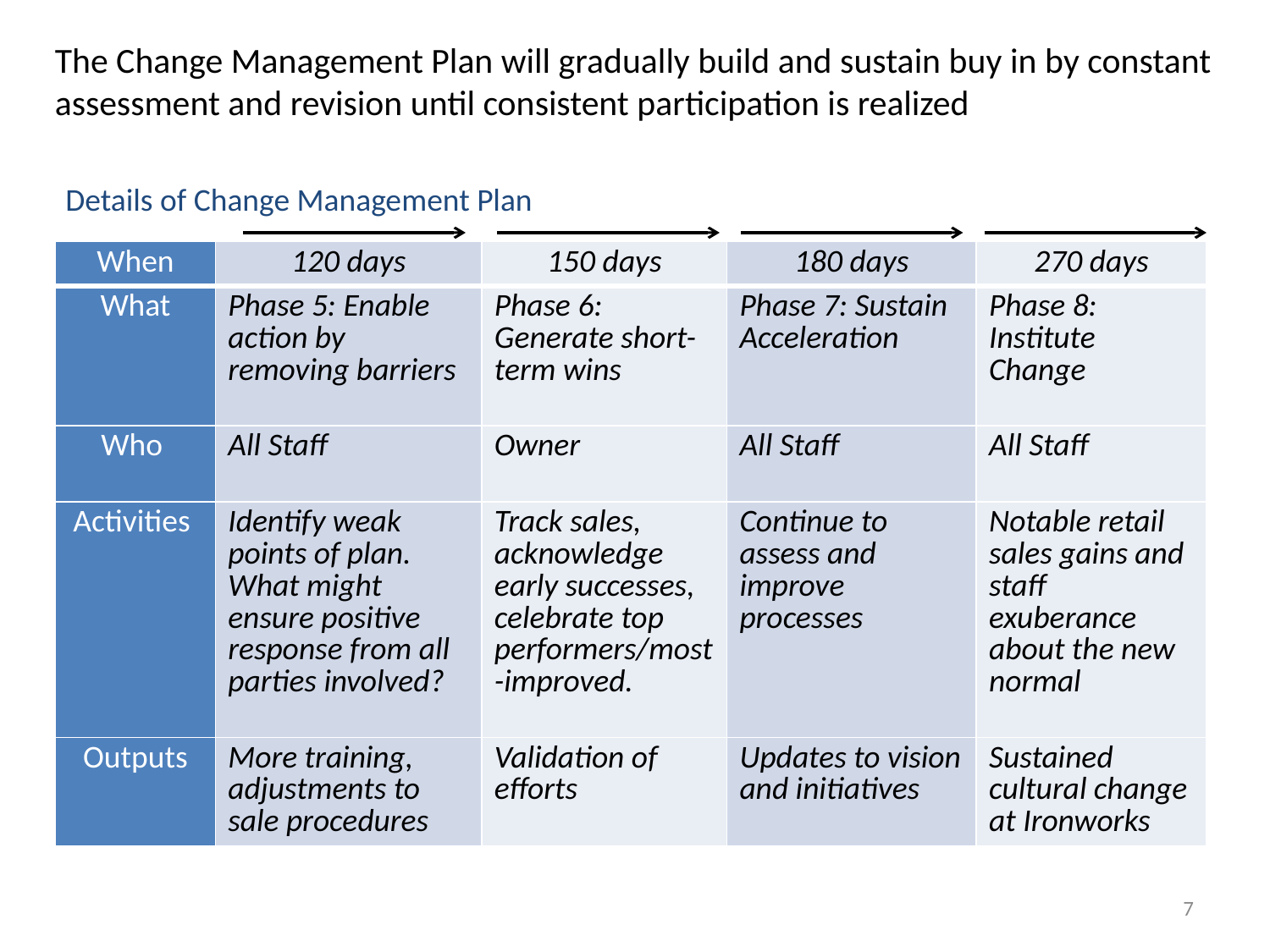

The Change Management Plan will gradually build and sustain buy in by constant assessment and revision until consistent participation is realized
# Details of Change Management Plan
| When | 120 days | 150 days | 180 days | 270 days |
| --- | --- | --- | --- | --- |
| What | Phase 5: Enable action by removing barriers | Phase 6: Generate short-term wins | Phase 7: Sustain Acceleration | Phase 8: Institute Change |
| Who | All Staff | Owner | All Staff | All Staff |
| Activities | Identify weak points of plan. What might ensure positive response from all parties involved? | Track sales, acknowledge early successes, celebrate top performers/most-improved. | Continue to assess and improve processes | Notable retail sales gains and staff exuberance about the new normal |
| Outputs | More training, adjustments to sale procedures | Validation of efforts | Updates to vision and initiatives | Sustained cultural change at Ironworks |
7